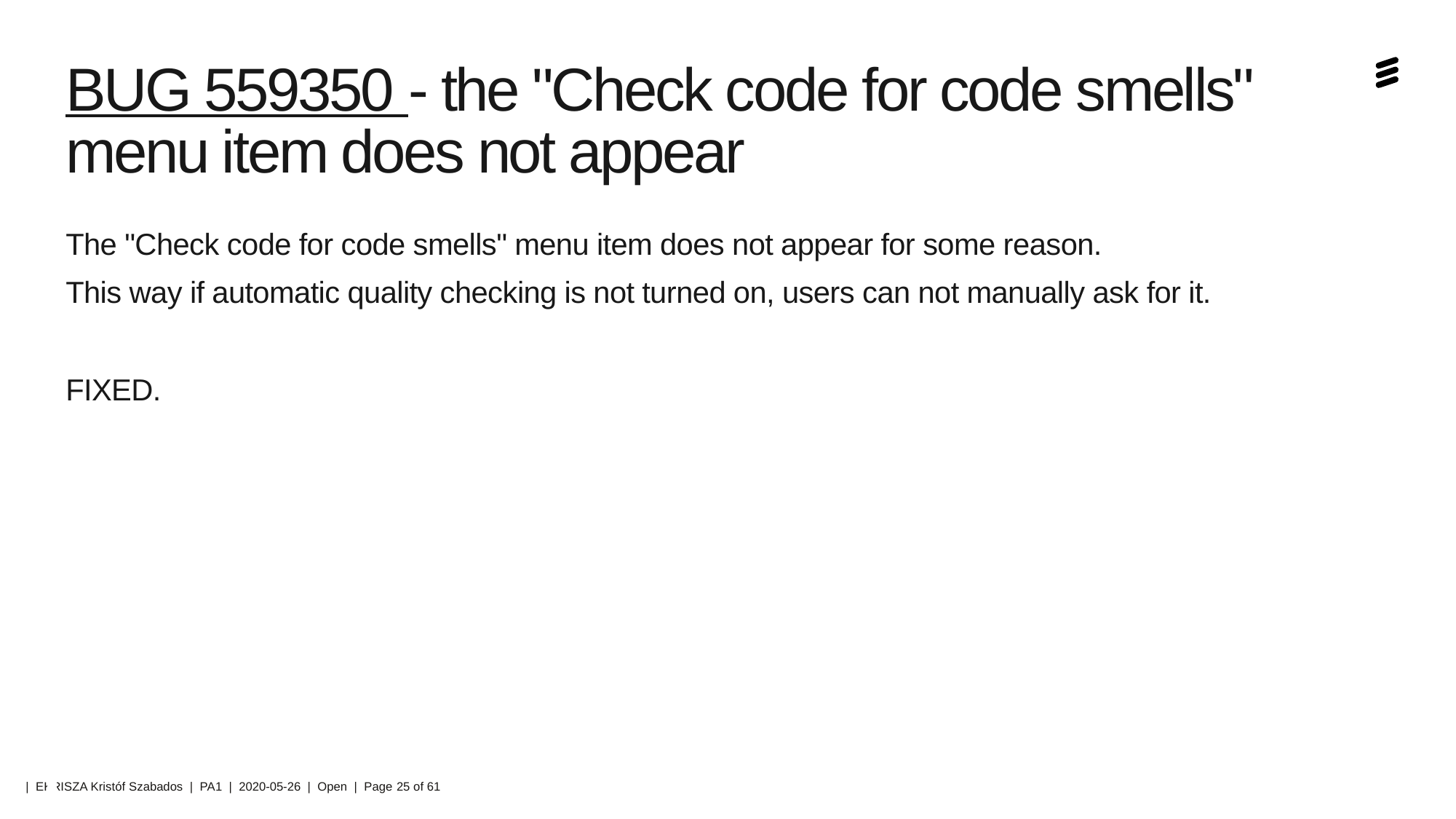

# BUG 559350 - the "Check code for code smells" menu item does not appear
The "Check code for code smells" menu item does not appear for some reason.
This way if automatic quality checking is not turned on, users can not manually ask for it.

FIXED.